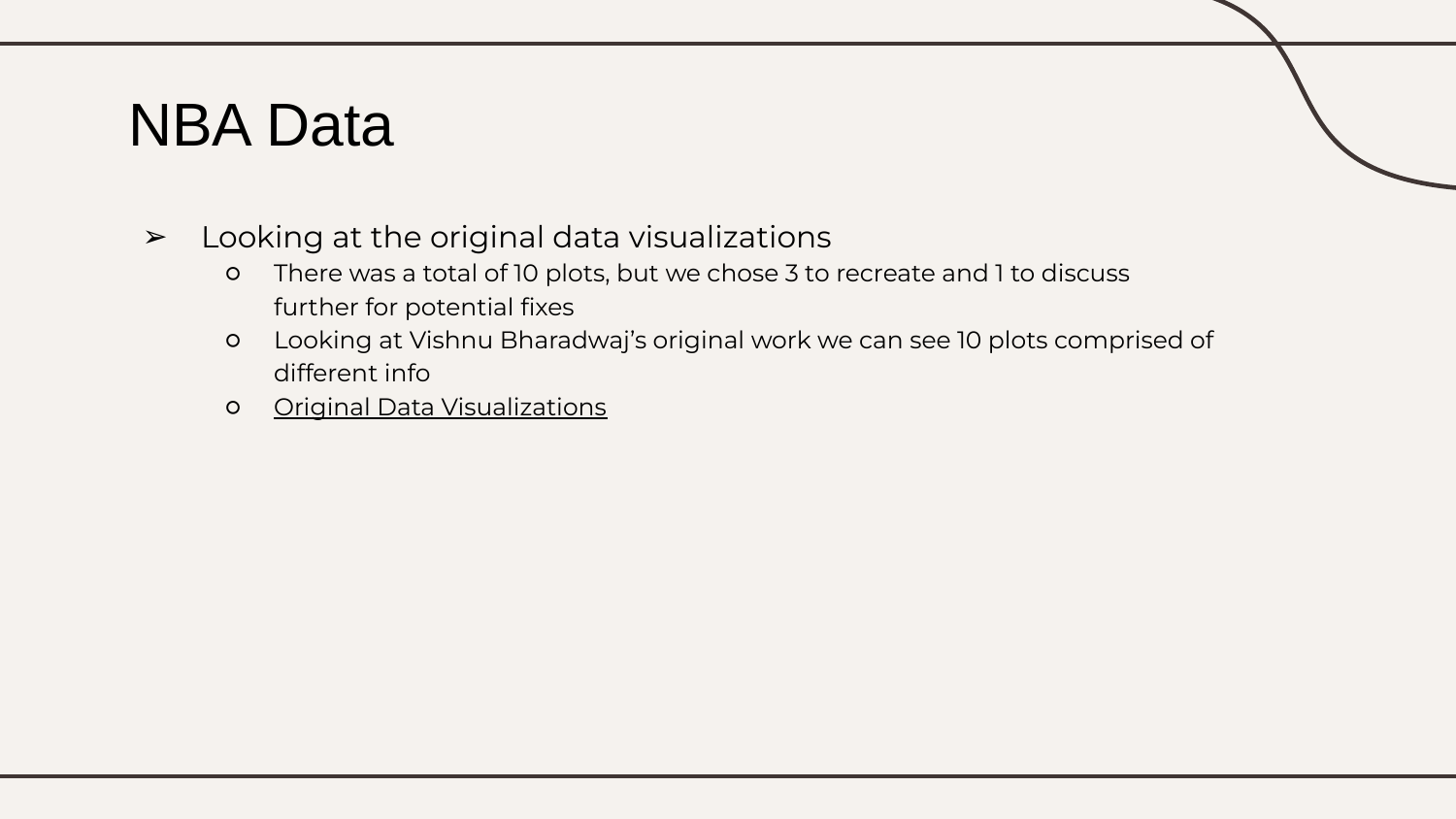

# NBA Data
Looking at the original data visualizations
There was a total of 10 plots, but we chose 3 to recreate and 1 to discuss further for potential fixes
Looking at Vishnu Bharadwaj’s original work we can see 10 plots comprised of different info
Original Data Visualizations